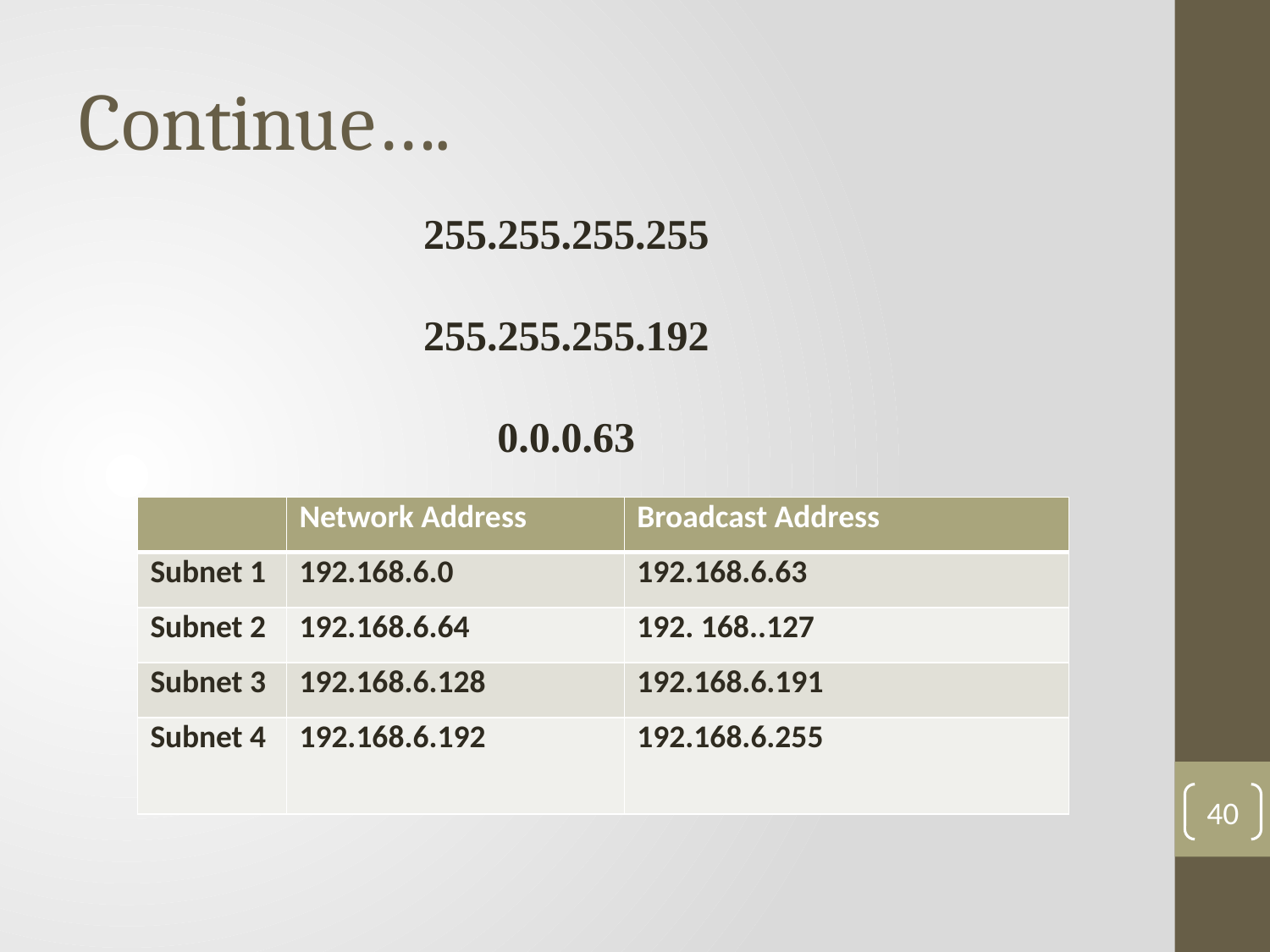

# Continue….
255.255.255.255

255.255.255.192

0.0.0.63
|  | Network Address | Broadcast Address |
| --- | --- | --- |
| Subnet 1 | 192.168.6.0 | 192.168.6.63 |
| Subnet 2 | 192.168.6.64 | 192. 168..127 |
| Subnet 3 | 192.168.6.128 | 192.168.6.191 |
| Subnet 4 | 192.168.6.192 | 192.168.6.255 |
40